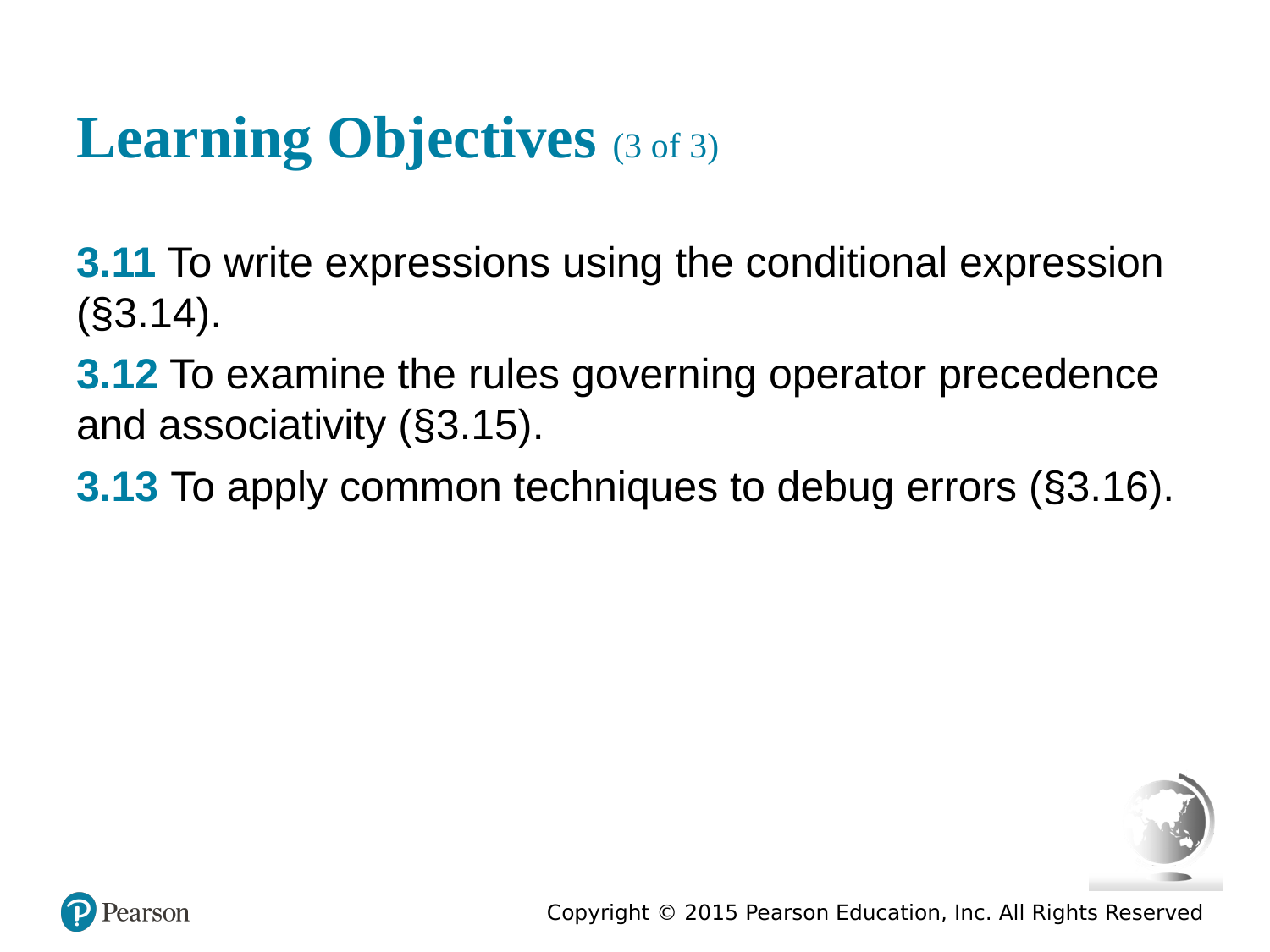

# Learning Objectives (3 of 3)
3.11 To write expressions using the conditional expression (§3.14).
3.12 To examine the rules governing operator precedence and associativity (§3.15).
3.13 To apply common techniques to debug errors (§3.16).